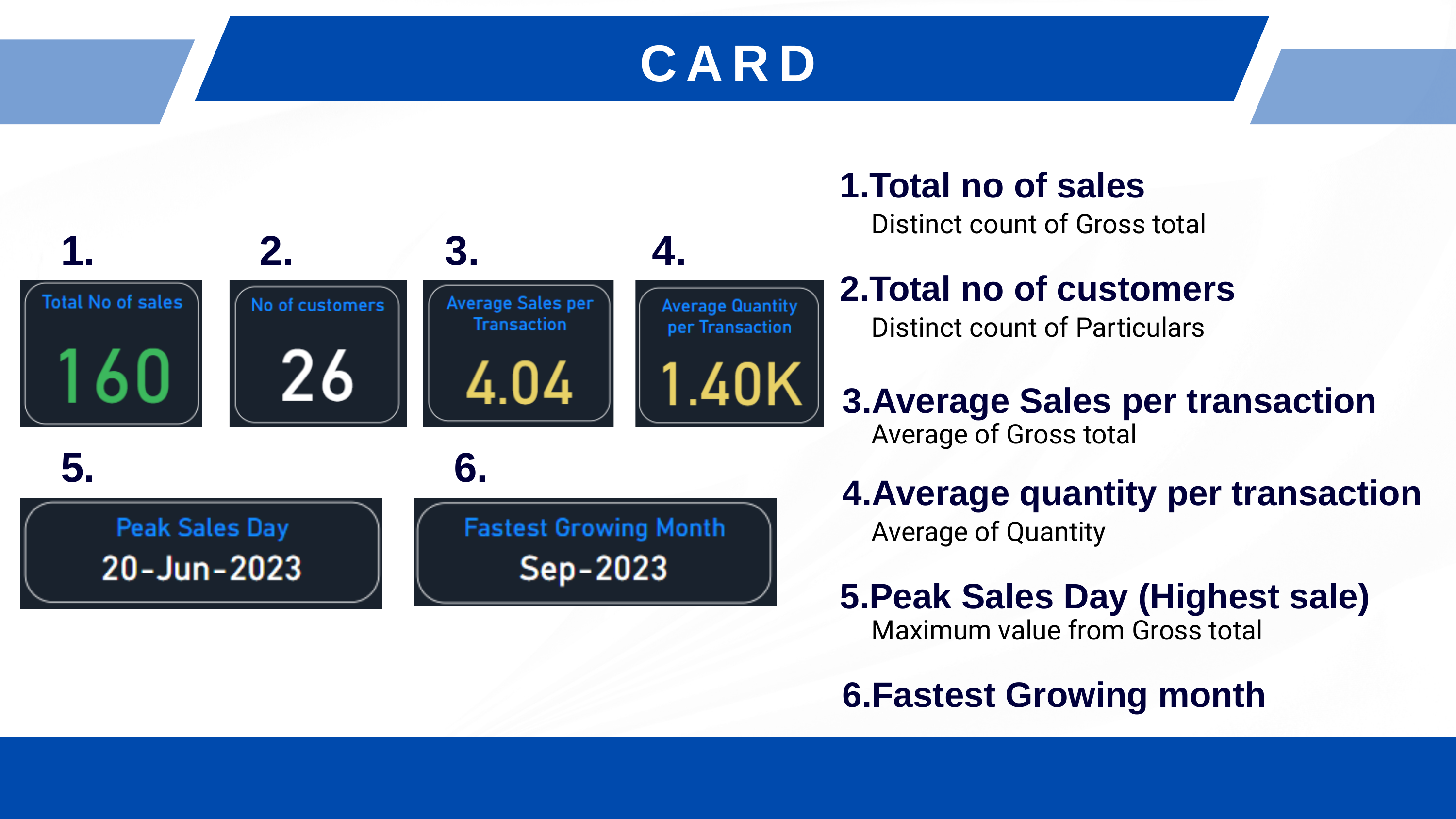

CARD

1.Total no of sales
Distinct count of Gross total
1.
2.
3.
4.
2.Total no of customers

Distinct count of Particulars
3.Average Sales per transaction
Average of Gross total
4.Average quantity per transaction
5.
6.

Average of Quantity
5.Peak Sales Day (Highest sale)
Maximum value from Gross total
6.Fastest Growing month